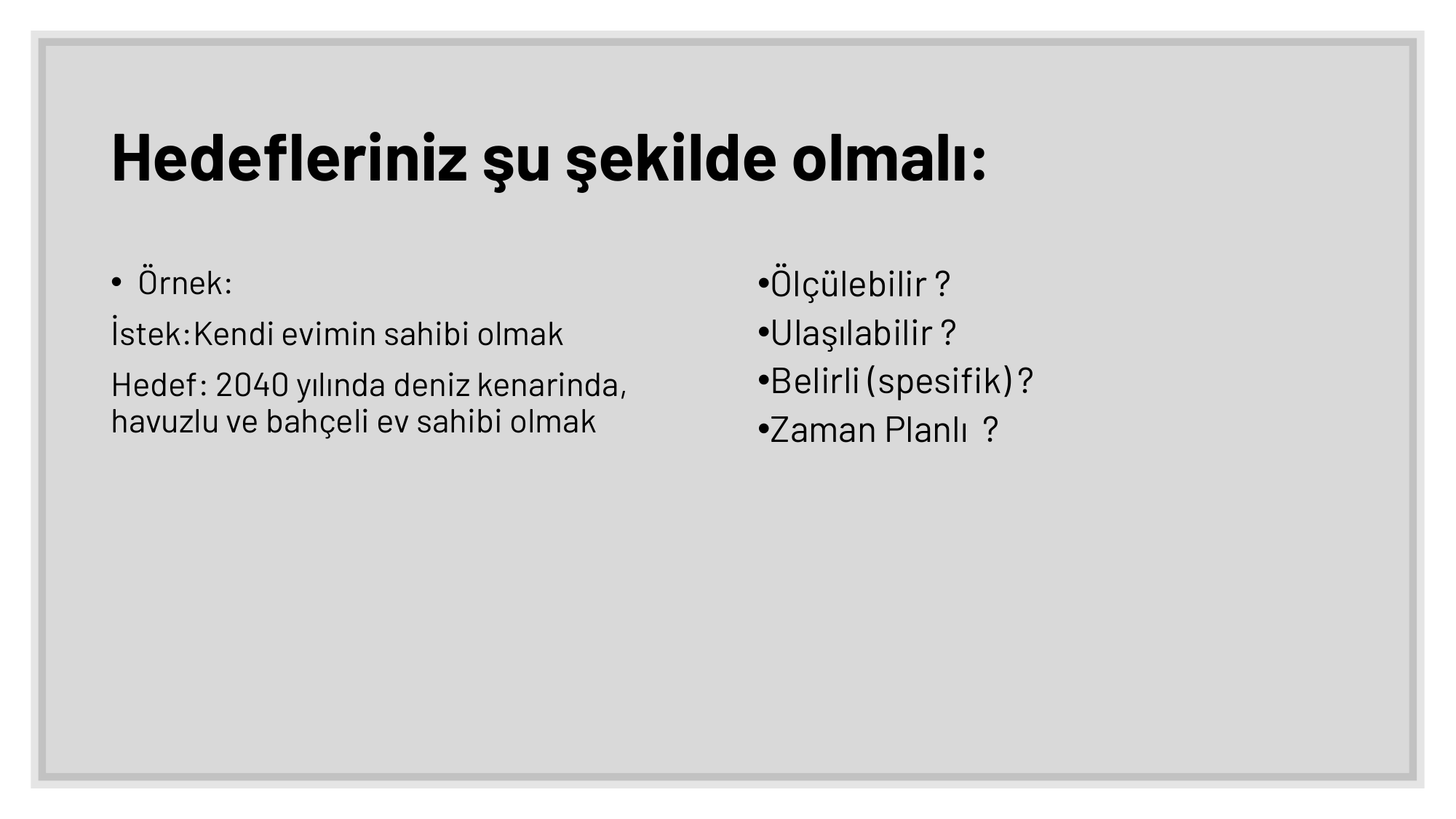

Hedefleriniz şu şekilde olmalı:
Örnek:
İstek:Kendi evimin sahibi olmak
Hedef: 2040 yılında deniz kenarinda, havuzlu ve bahçeli ev sahibi olmak

Ölçülebilir ?
Ulaşılabilir ?
Belirli (spesifik) ?
Zaman Planlı  ?